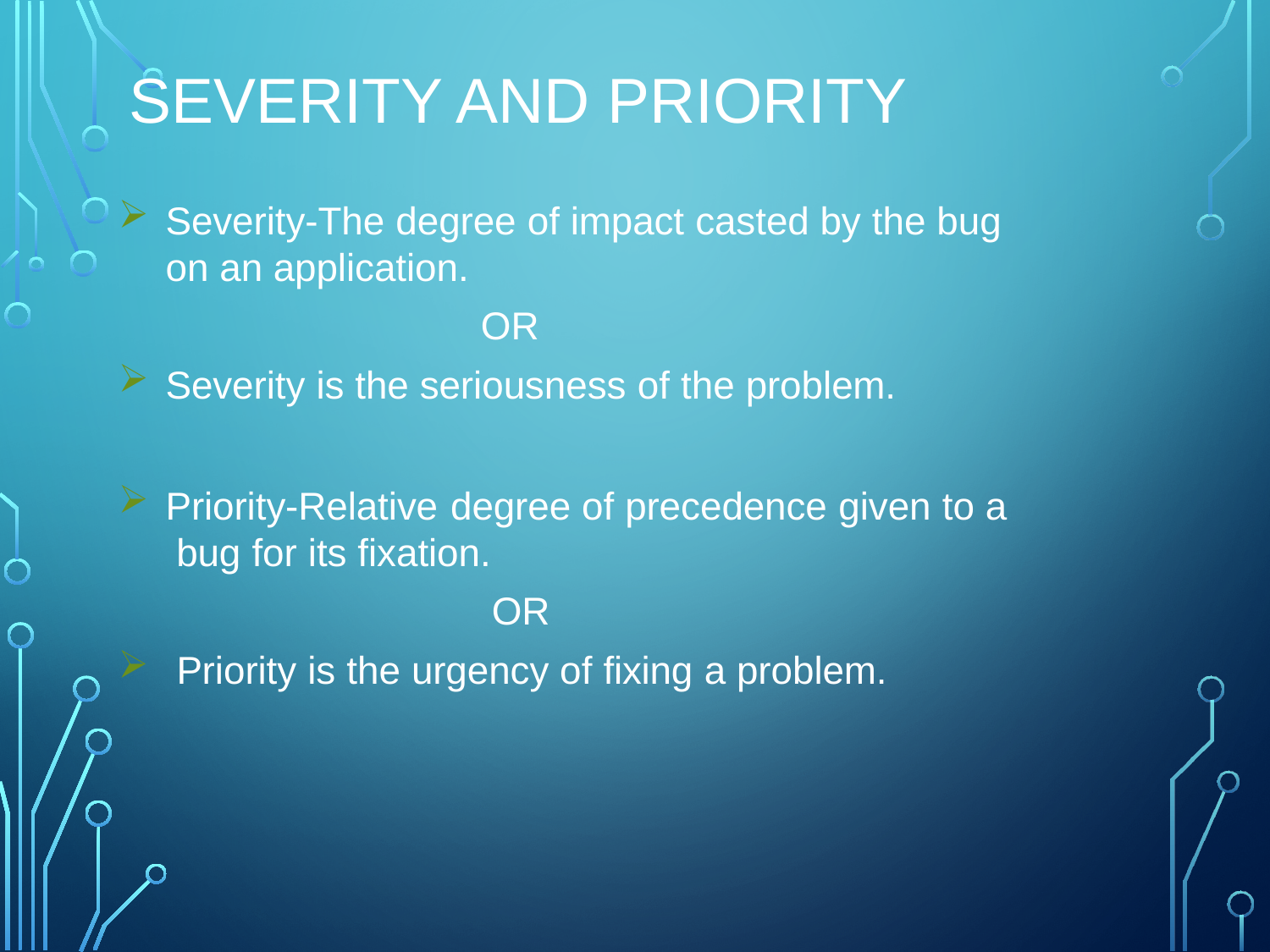

# Severity and priority
Severity-The degree of impact casted by the bug
on an application.
OR
Severity is the seriousness of the problem.

Priority-Relative degree of precedence given to a  bug for its fixation.
OR
Priority is the urgency of fixing a problem.